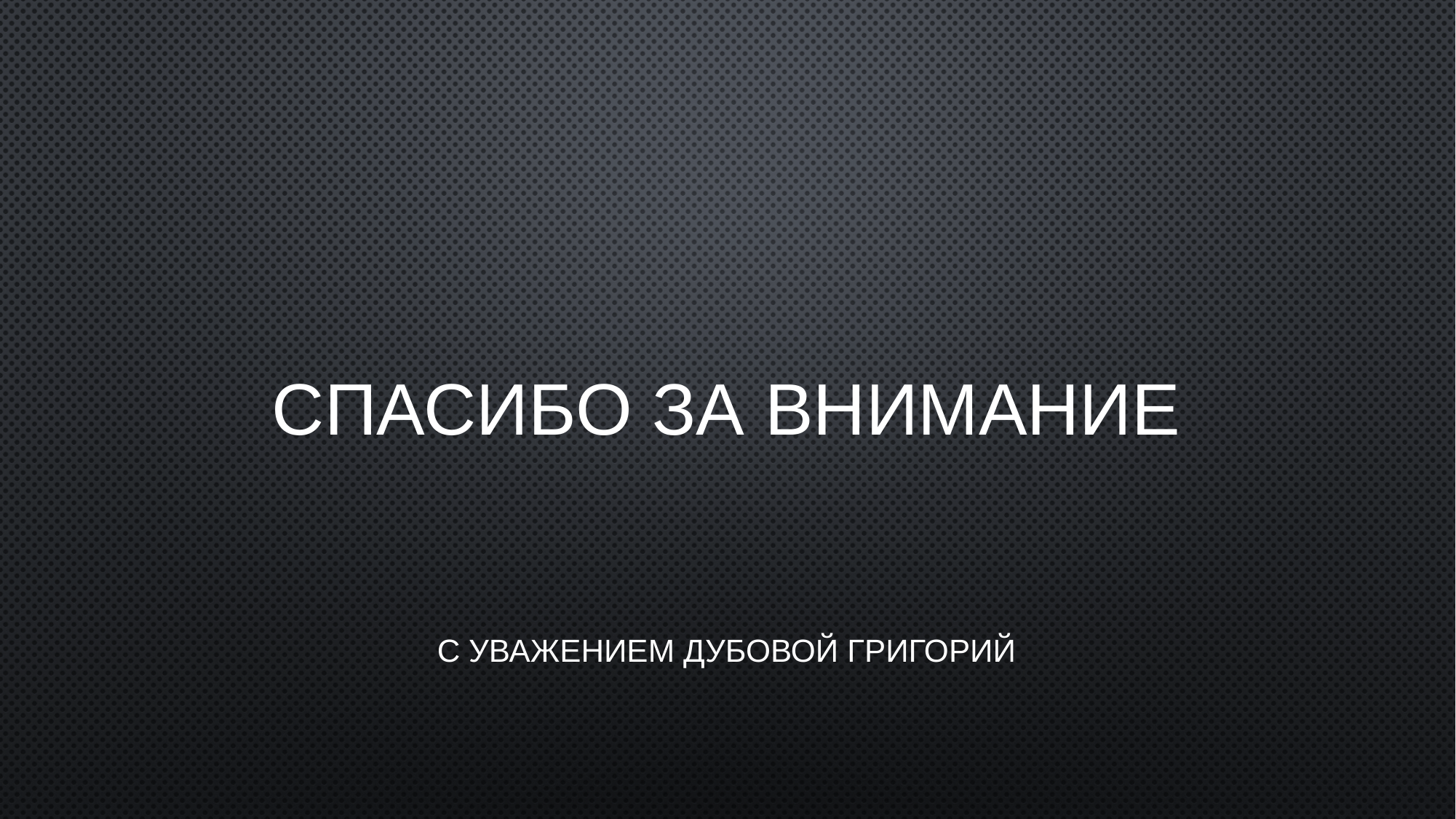

# Спасибо за внимание

С уважением Дубовой Григорий